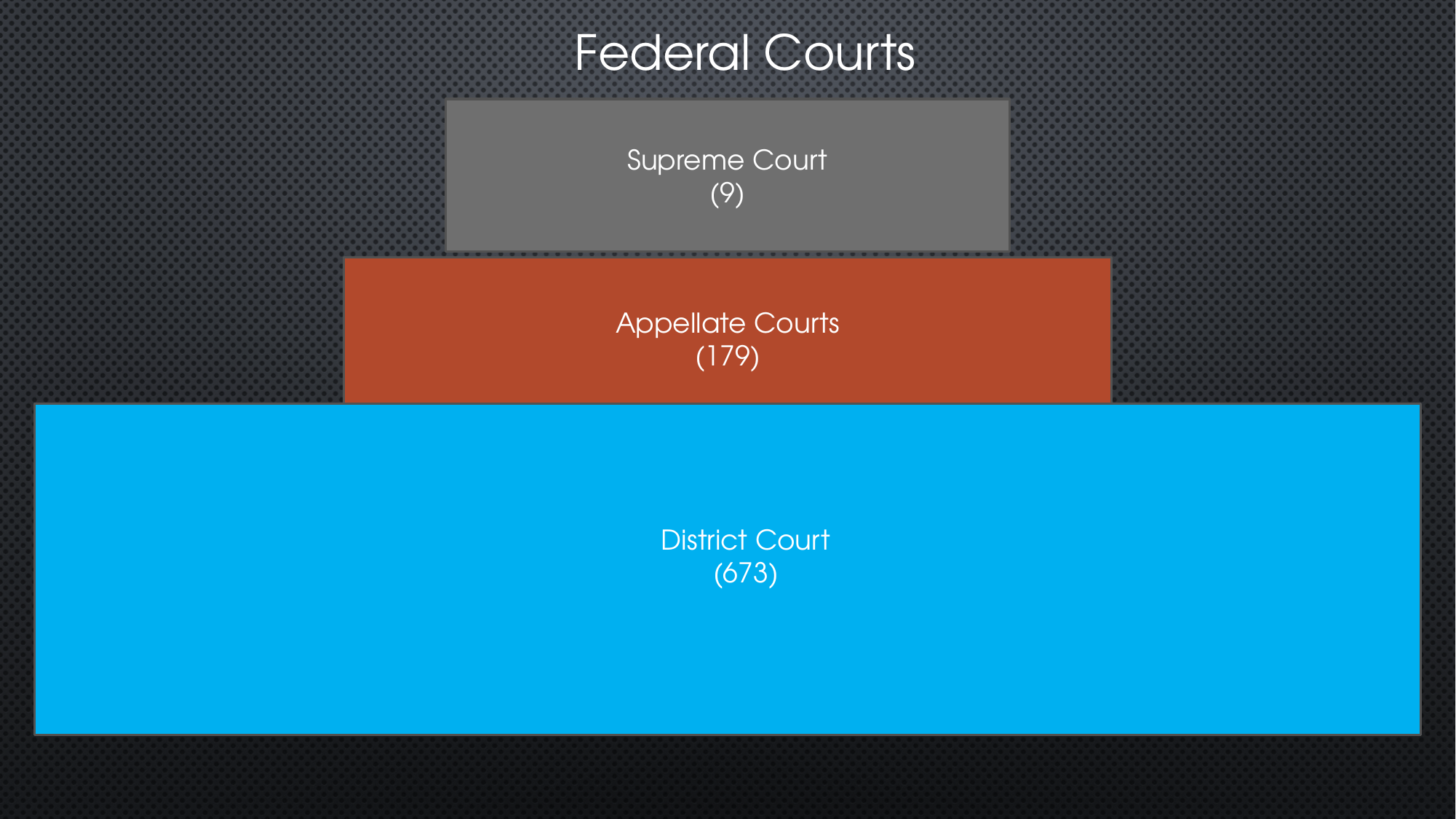

Federal Courts
Supreme Court
(9)

Appellate Courts
(179)

District Court
(673)